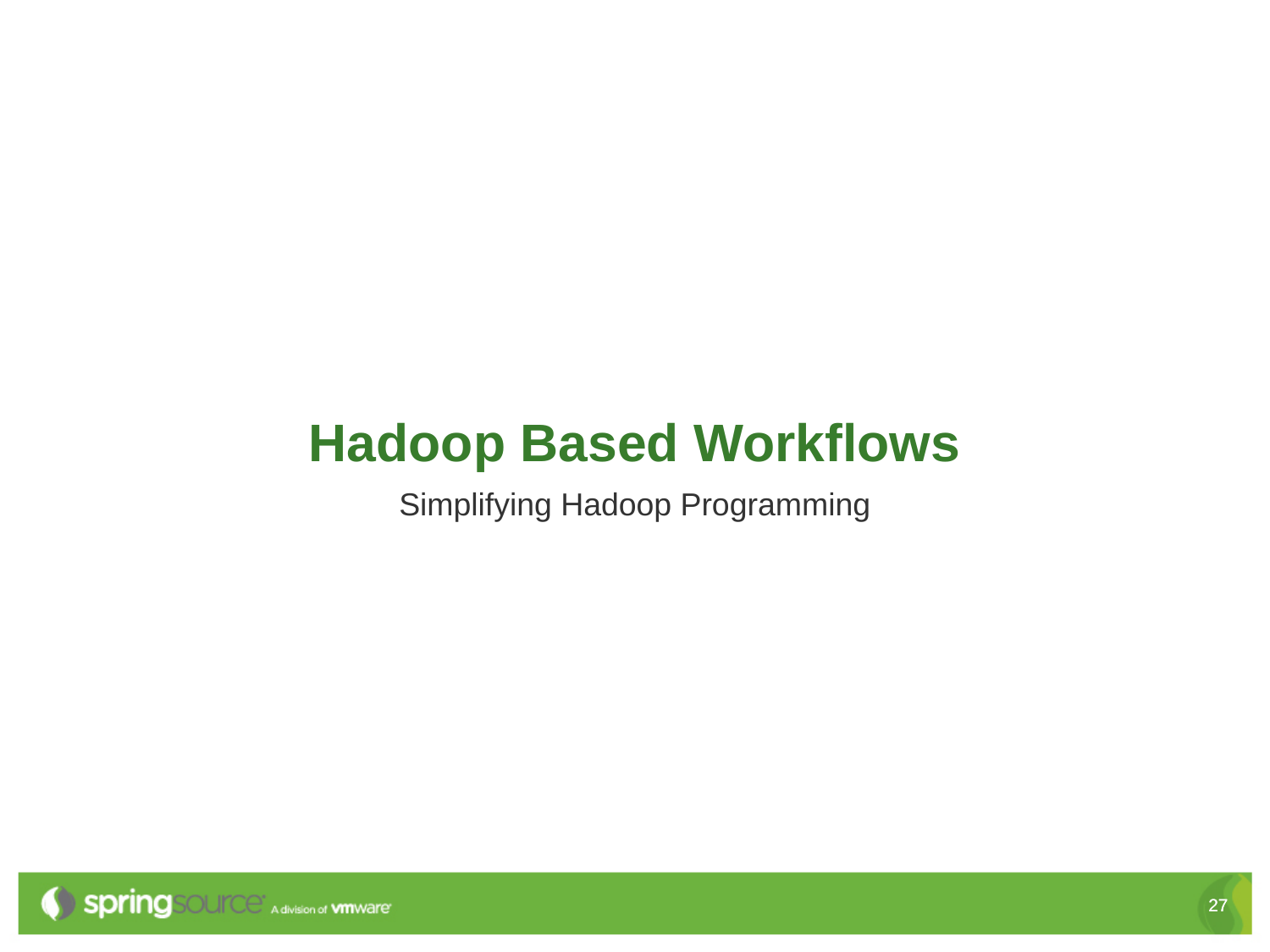

# Hadoop Based Workflows
Simplifying Hadoop Programming